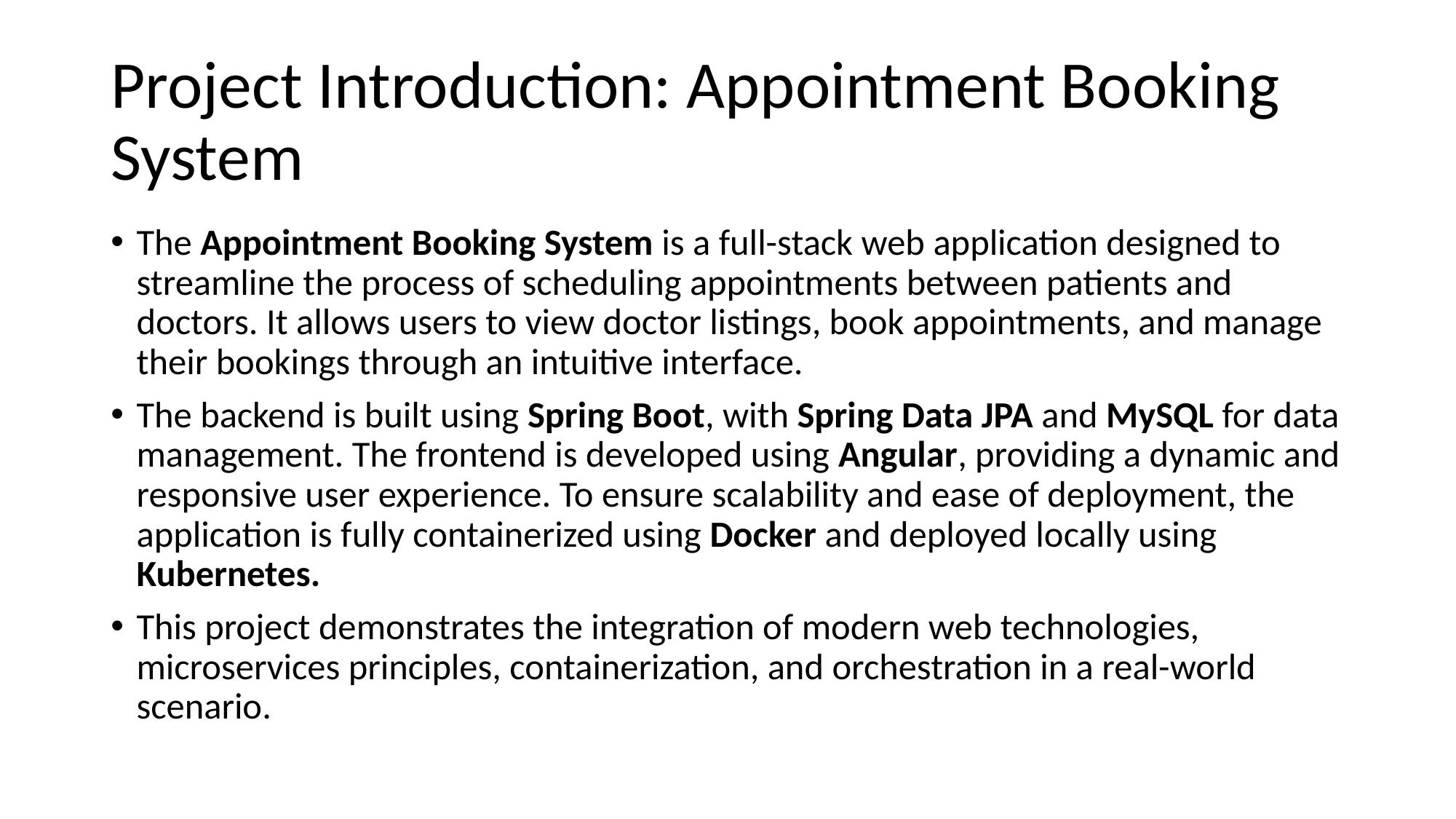

# Project Introduction: Appointment Booking System
The Appointment Booking System is a full-stack web application designed to streamline the process of scheduling appointments between patients and doctors. It allows users to view doctor listings, book appointments, and manage their bookings through an intuitive interface.
The backend is built using Spring Boot, with Spring Data JPA and MySQL for data management. The frontend is developed using Angular, providing a dynamic and responsive user experience. To ensure scalability and ease of deployment, the application is fully containerized using Docker and deployed locally using Kubernetes.
This project demonstrates the integration of modern web technologies, microservices principles, containerization, and orchestration in a real-world scenario.